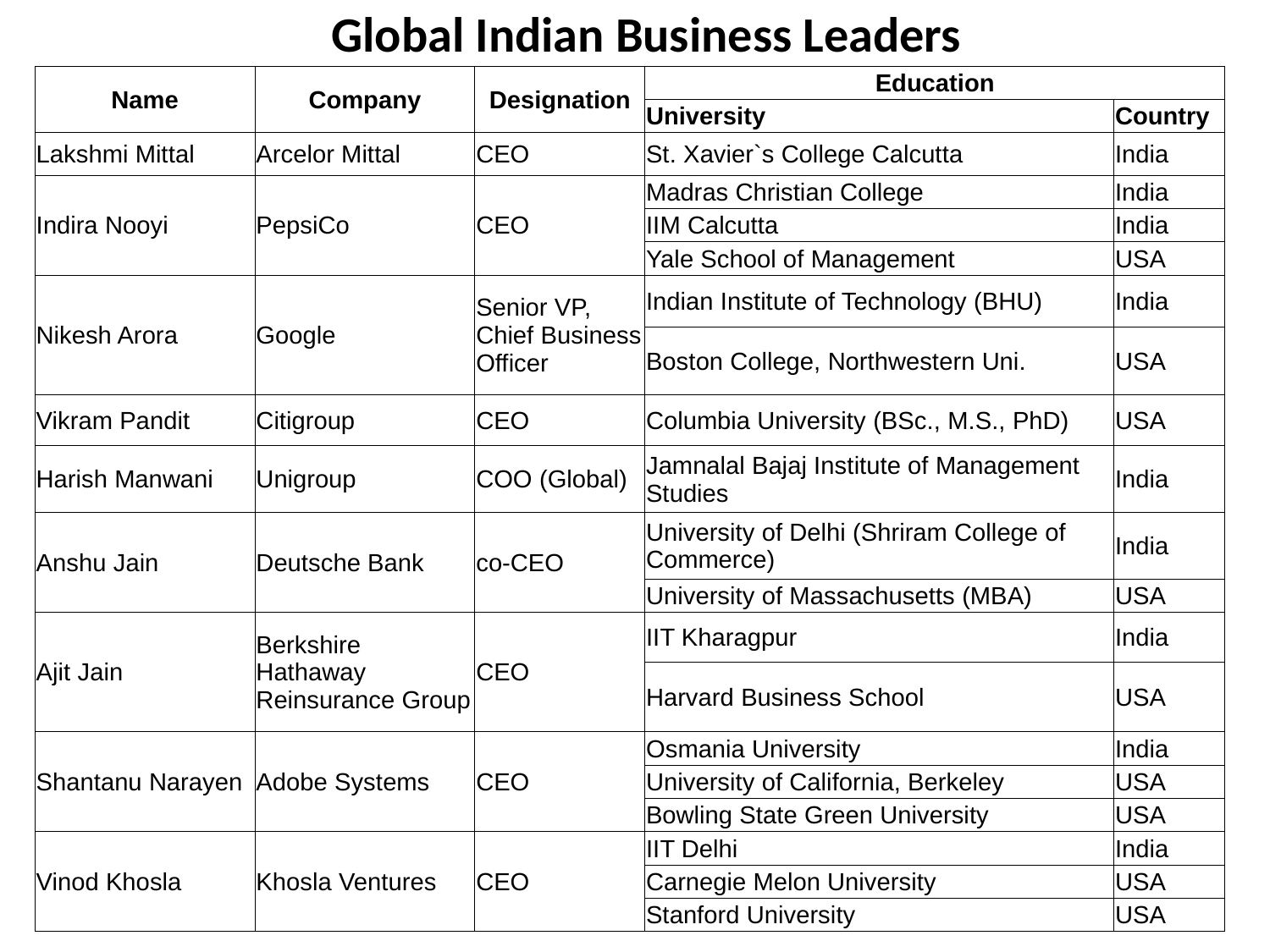

# Global Indian Business Leaders
| Name | Company | Designation | Education |  |
| --- | --- | --- | --- | --- |
|  |  |  | University | Country |
| Lakshmi Mittal | Arcelor Mittal | CEO | St. Xavier`s College Calcutta | India |
| Indira Nooyi | PepsiCo | CEO | Madras Christian College | India |
|  |  |  | IIM Calcutta | India |
|  |  |  | Yale School of Management | USA |
| Nikesh Arora | Google | Senior VP, Chief Business Officer | Indian Institute of Technology (BHU) | India |
|  |  |  | Boston College, Northwestern Uni. | USA |
| Vikram Pandit | Citigroup | CEO | Columbia University (BSc., M.S., PhD) | USA |
| Harish Manwani | Unigroup | COO (Global) | Jamnalal Bajaj Institute of Management Studies | India |
| Anshu Jain | Deutsche Bank | co-CEO | University of Delhi (Shriram College of Commerce) | India |
|  |  |  | University of Massachusetts (MBA) | USA |
| Ajit Jain | Berkshire Hathaway Reinsurance Group | CEO | IIT Kharagpur | India |
|  |  |  | Harvard Business School | USA |
| Shantanu Narayen | Adobe Systems | CEO | Osmania University | India |
|  |  |  | University of California, Berkeley | USA |
|  |  |  | Bowling State Green University | USA |
| Vinod Khosla | Khosla Ventures | CEO | IIT Delhi | India |
|  |  |  | Carnegie Melon University | USA |
|  |  |  | Stanford University | USA |